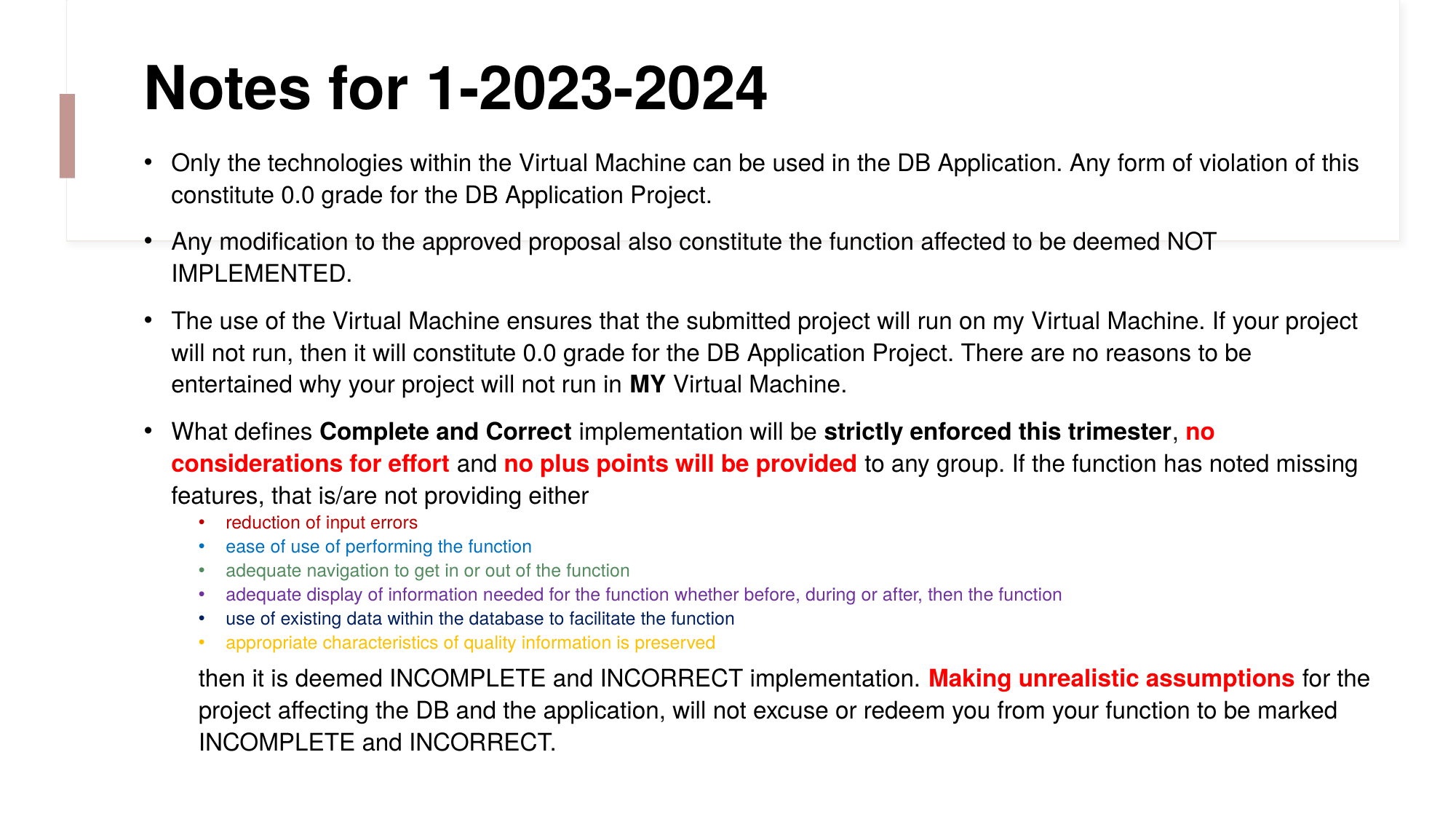

# Notes for 1-2023-2024
Only the technologies within the Virtual Machine can be used in the DB Application. Any form of violation of this constitute 0.0 grade for the DB Application Project.
Any modification to the approved proposal also constitute the function affected to be deemed NOT IMPLEMENTED.
The use of the Virtual Machine ensures that the submitted project will run on my Virtual Machine. If your project will not run, then it will constitute 0.0 grade for the DB Application Project. There are no reasons to be entertained why your project will not run in MY Virtual Machine.
What defines Complete and Correct implementation will be strictly enforced this trimester, no considerations for effort and no plus points will be provided to any group. If the function has noted missing features, that is/are not providing either
reduction of input errors
ease of use of performing the function
adequate navigation to get in or out of the function
adequate display of information needed for the function whether before, during or after, then the function
use of existing data within the database to facilitate the function
appropriate characteristics of quality information is preserved
then it is deemed INCOMPLETE and INCORRECT implementation. Making unrealistic assumptions for the project affecting the DB and the application, will not excuse or redeem you from your function to be marked INCOMPLETE and INCORRECT.